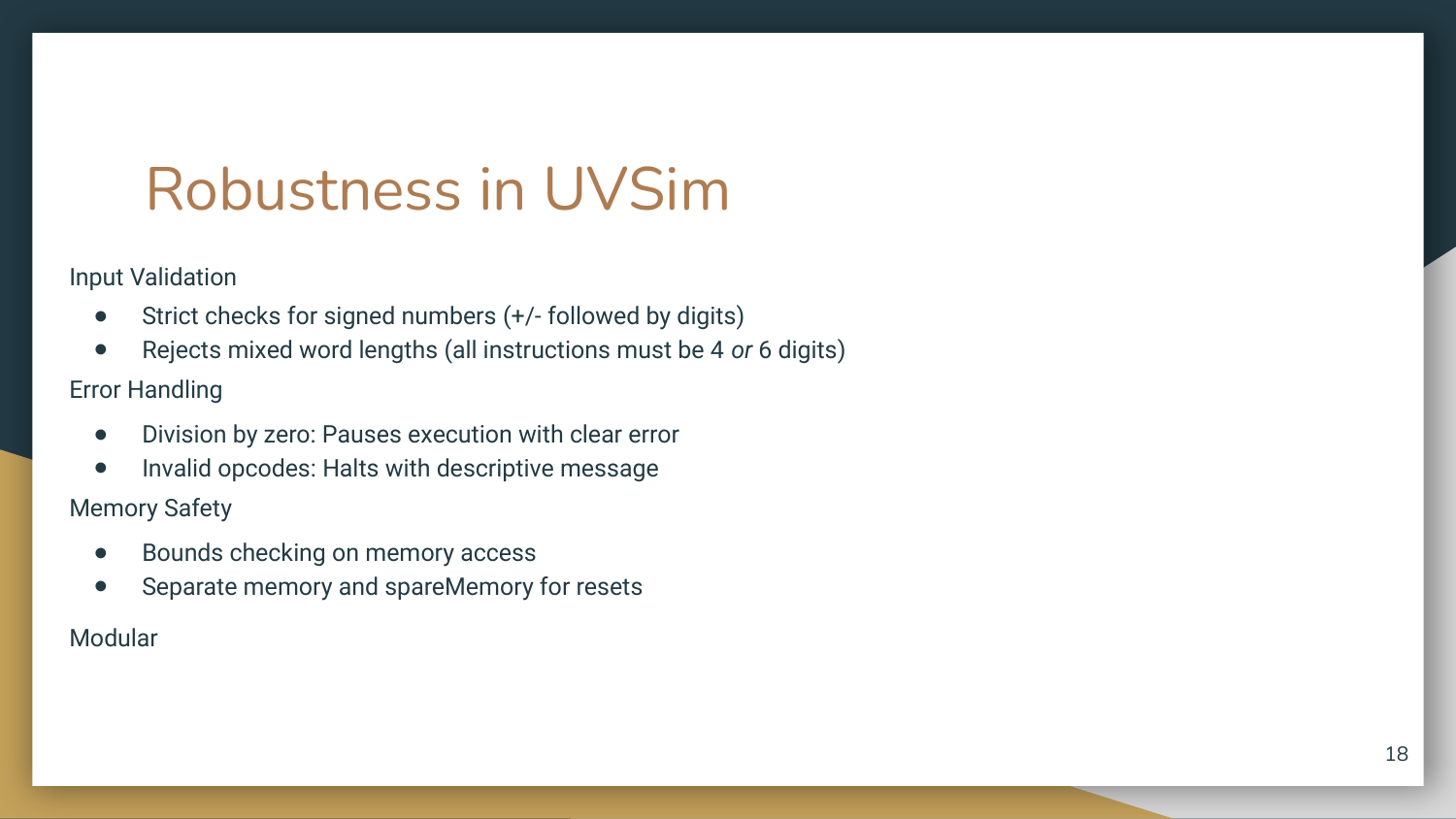

# Robustness in UVSim

Input Validation
Strict checks for signed numbers (+/- followed by digits)
Rejects mixed word lengths (all instructions must be 4 or 6 digits)
Error Handling
Division by zero: Pauses execution with clear error
Invalid opcodes: Halts with descriptive message
Memory Safety
Bounds checking on memory access
Separate memory and spareMemory for resets
Modular

18